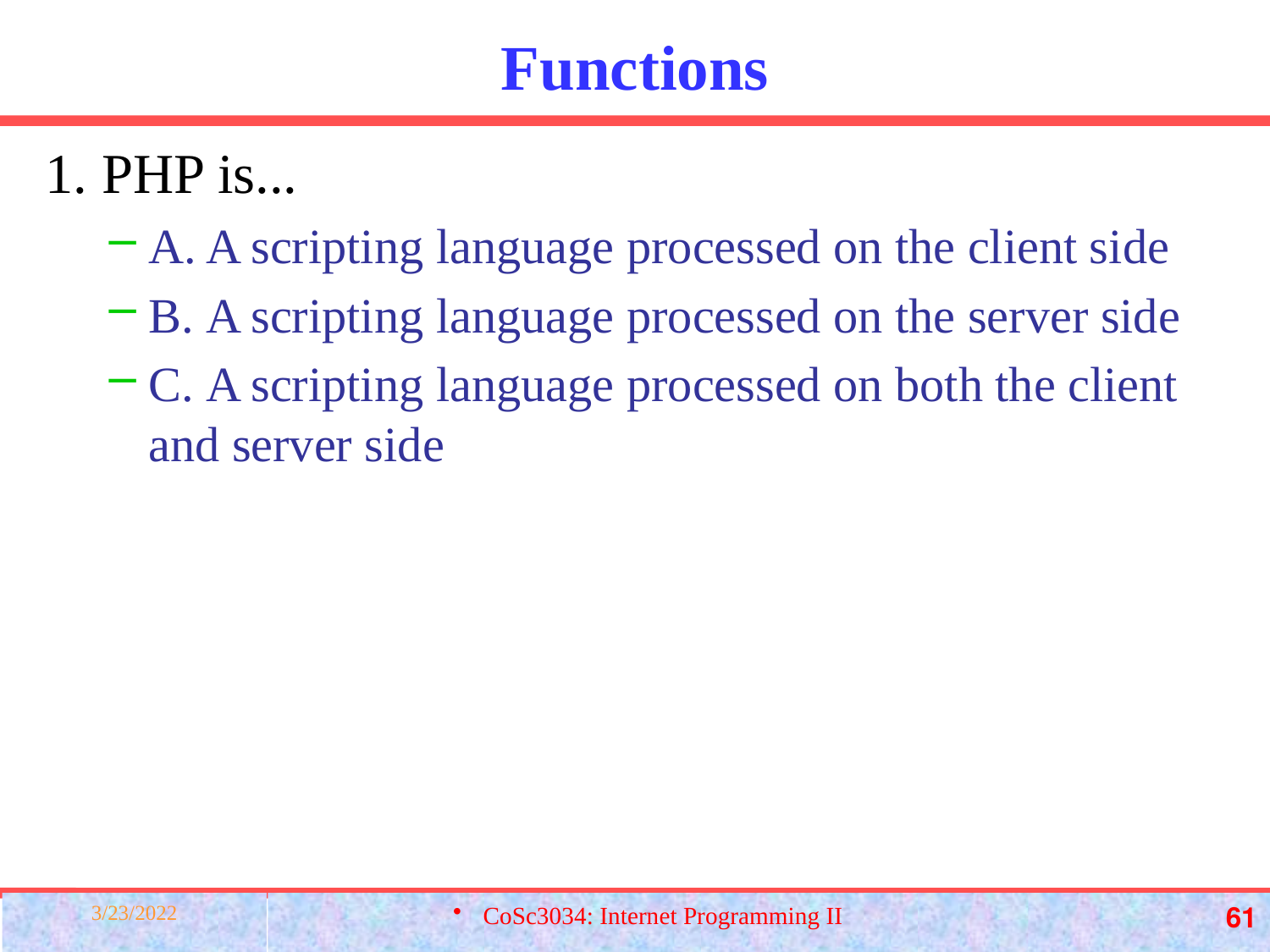

# Functions
1. PHP is...
A. A scripting language processed on the client side
B. A scripting language processed on the server side
C. A scripting language processed on both the client and server side

3/23/2022
CoSc3034: Internet Programming II
61